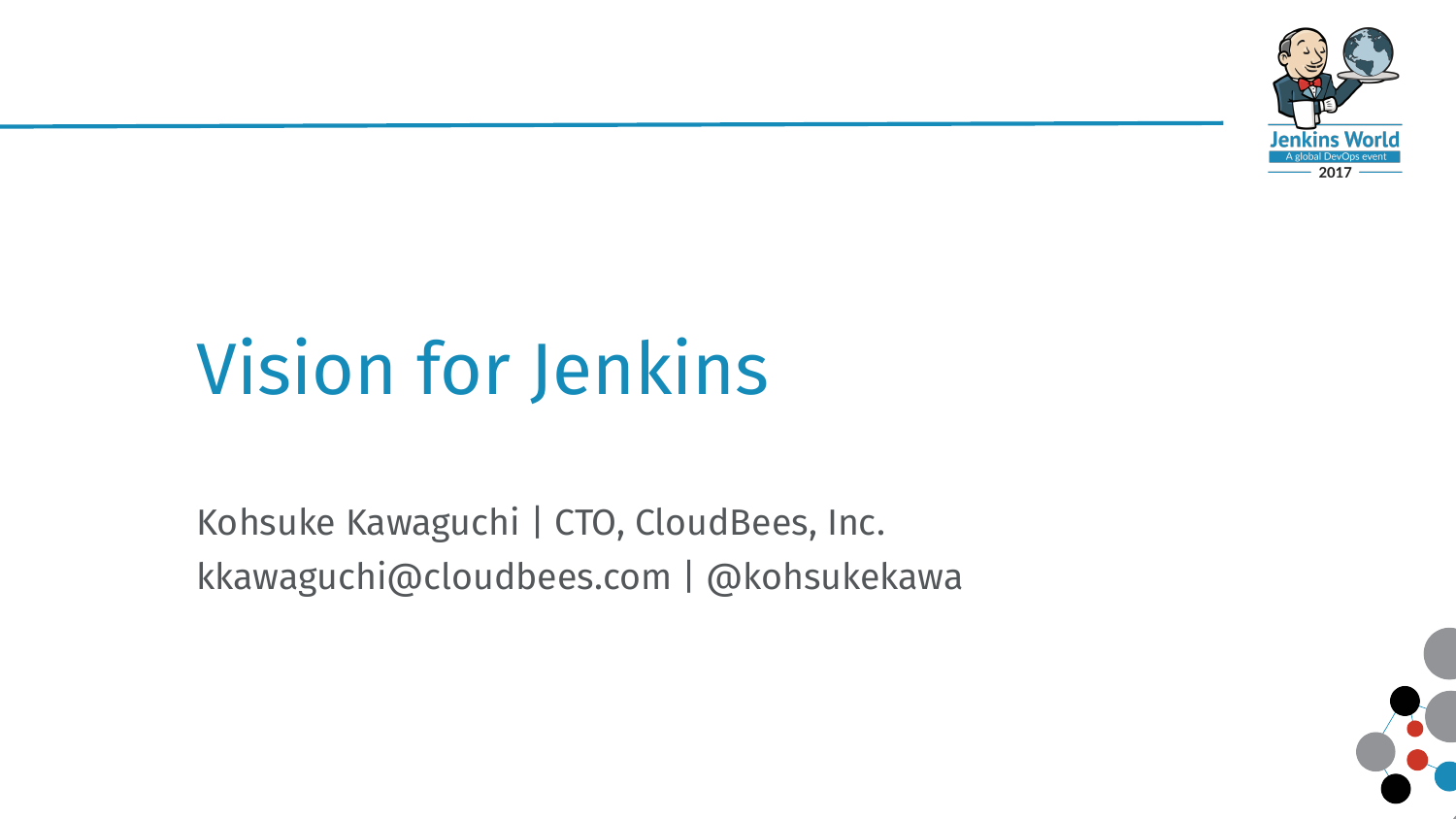

# Vision for Jenkins
Kohsuke Kawaguchi | CTO, CloudBees, Inc.
kkawaguchi@cloudbees.com | @kohsukekawa
© 2016 CloudBees, Inc.  All Rights Reserved